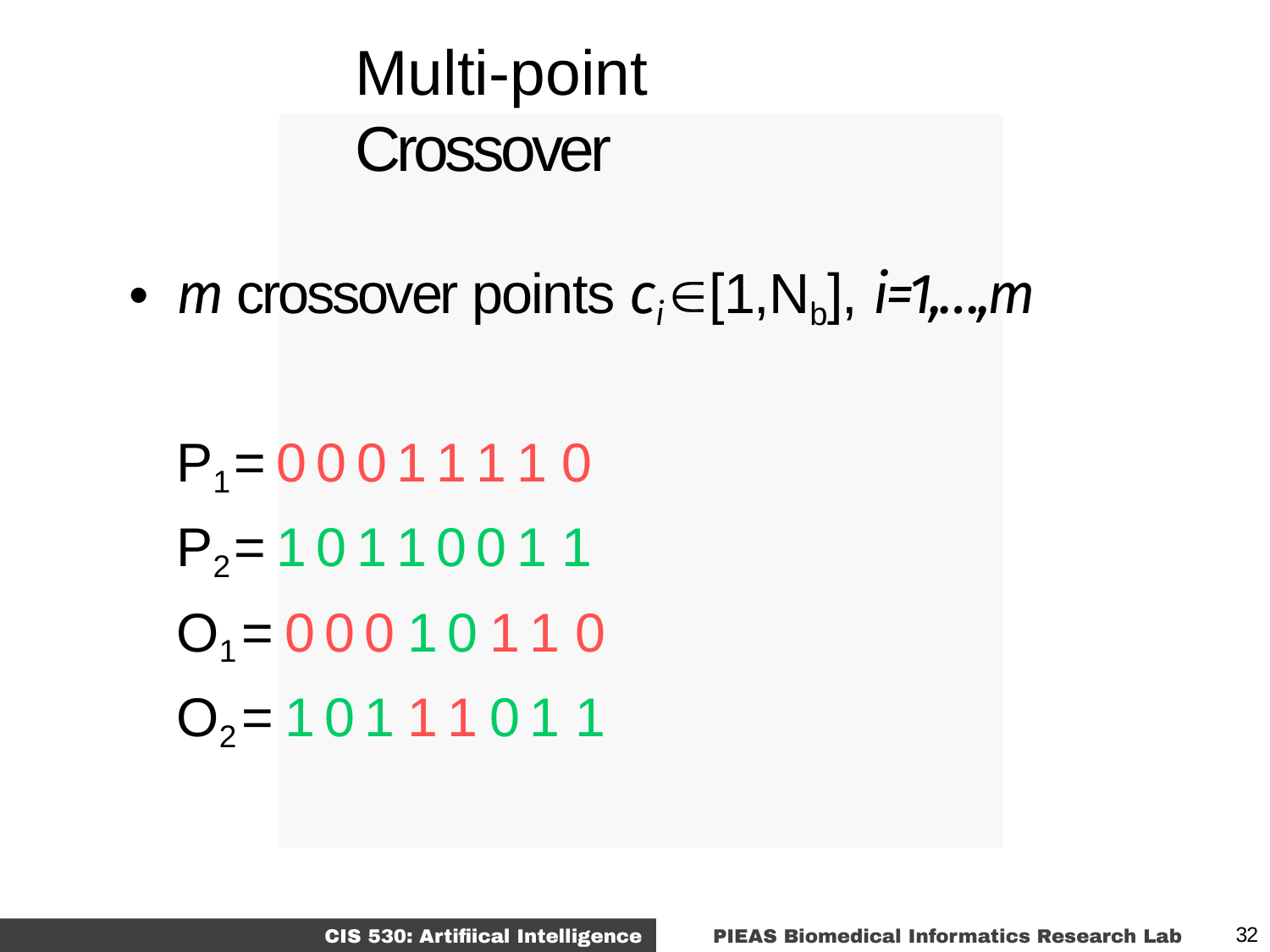

# Multi-point Crossover
m crossover points ci ∈[1,Nb], i=1,…,m

P1   = 0 0 0 1 1 1 1 0
P2   = 1 0 1 1 0 0 1 1
O1  = 0 0 0 1 0 1 1 0
O2  = 1 0 1 1 1 0 1 1
PIEAS Biomedical Informatics Research Lab
CIS 530: Artifiical Intelligence
32